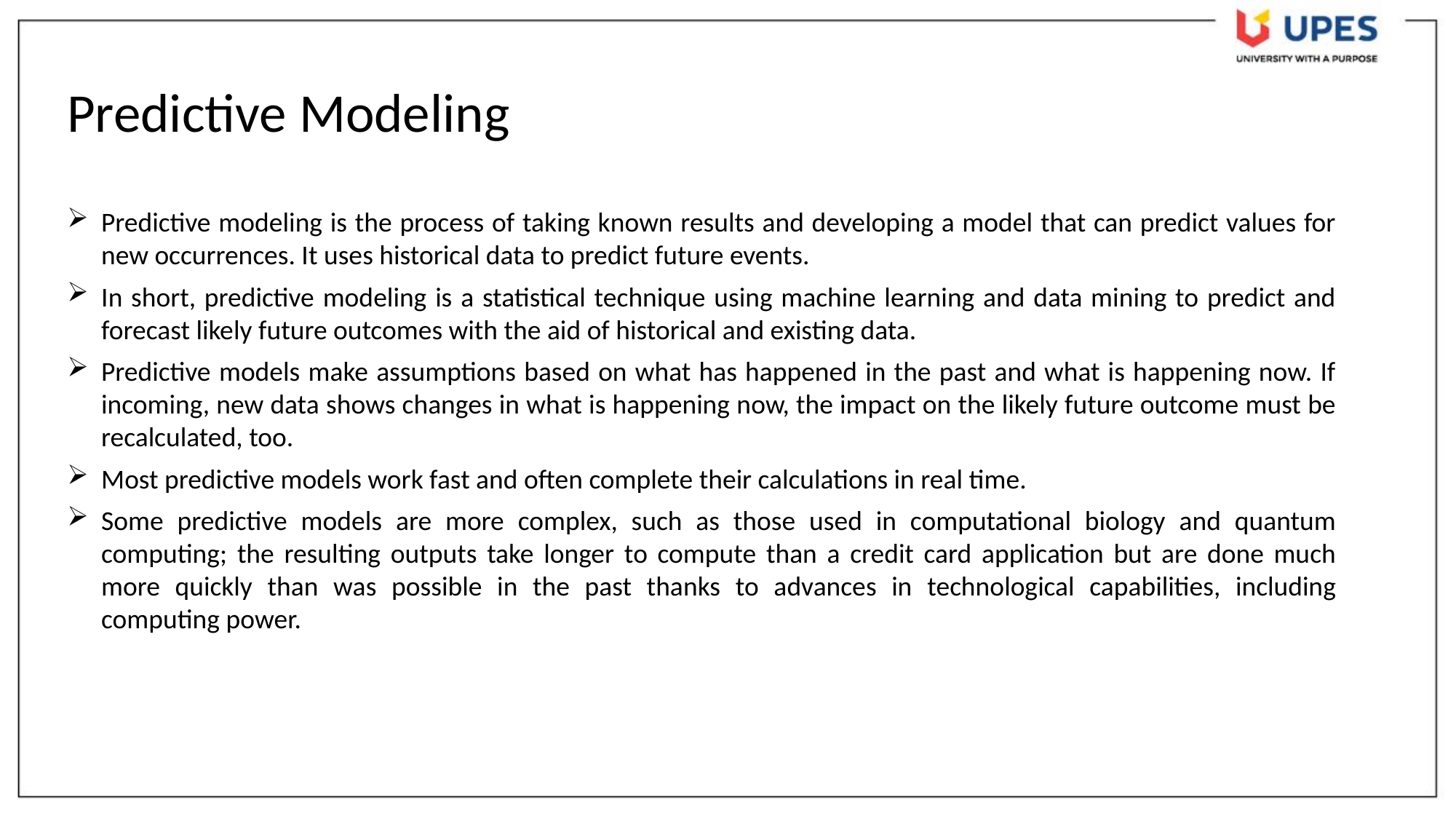

Predictive Modeling
Predictive modeling is the process of taking known results and developing a model that can predict values for new occurrences. It uses historical data to predict future events.
In short, predictive modeling is a statistical technique using machine learning and data mining to predict and forecast likely future outcomes with the aid of historical and existing data.
Predictive models make assumptions based on what has happened in the past and what is happening now. If incoming, new data shows changes in what is happening now, the impact on the likely future outcome must be recalculated, too.
Most predictive models work fast and often complete their calculations in real time.
Some predictive models are more complex, such as those used in computational biology and quantum computing; the resulting outputs take longer to compute than a credit card application but are done much more quickly than was possible in the past thanks to advances in technological capabilities, including computing power.